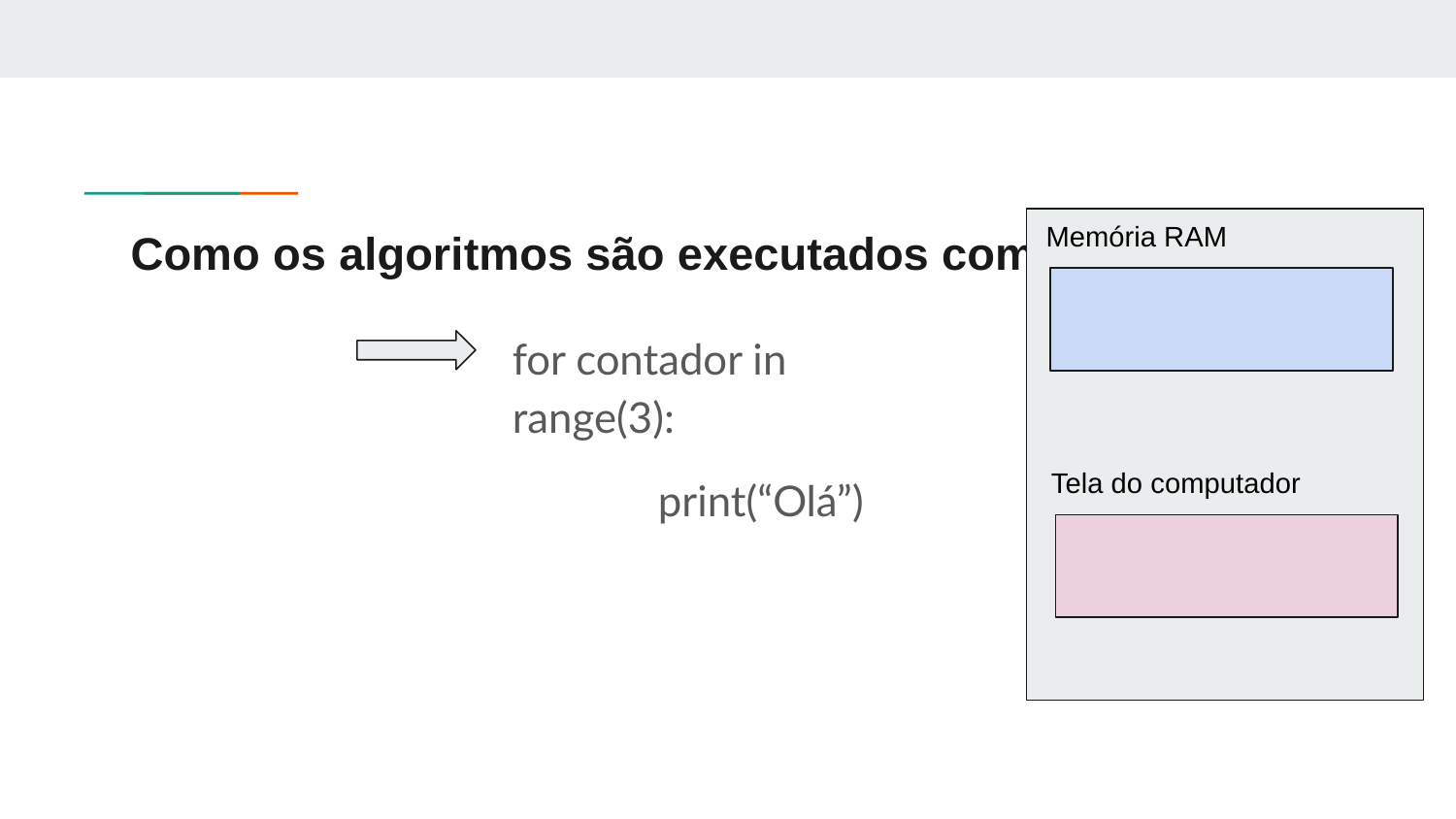

Memória RAM

# Como os algoritmos são executados com repetição

for contador in range(3):
	print(“Olá”)

Tela do computador